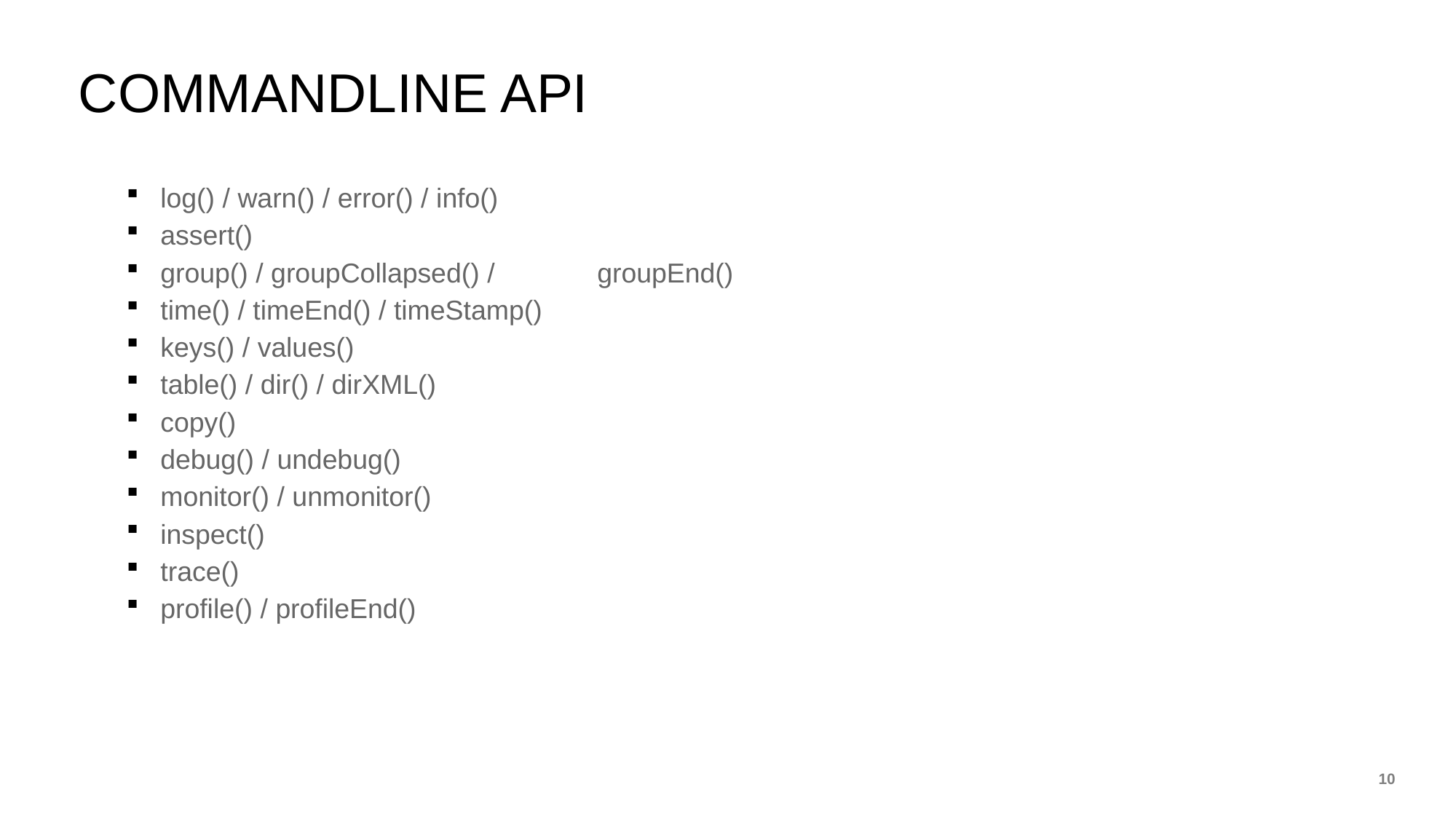

# COMMANDLINE API
log() / warn() / error() / info()
assert()
group() / groupCollapsed() / 	groupEnd()
time() / timeEnd() / timeStamp()
keys() / values()
table() / dir() / dirXML()
copy()
debug() / undebug()
monitor() / unmonitor()
inspect()
trace()
profile() / profileEnd()